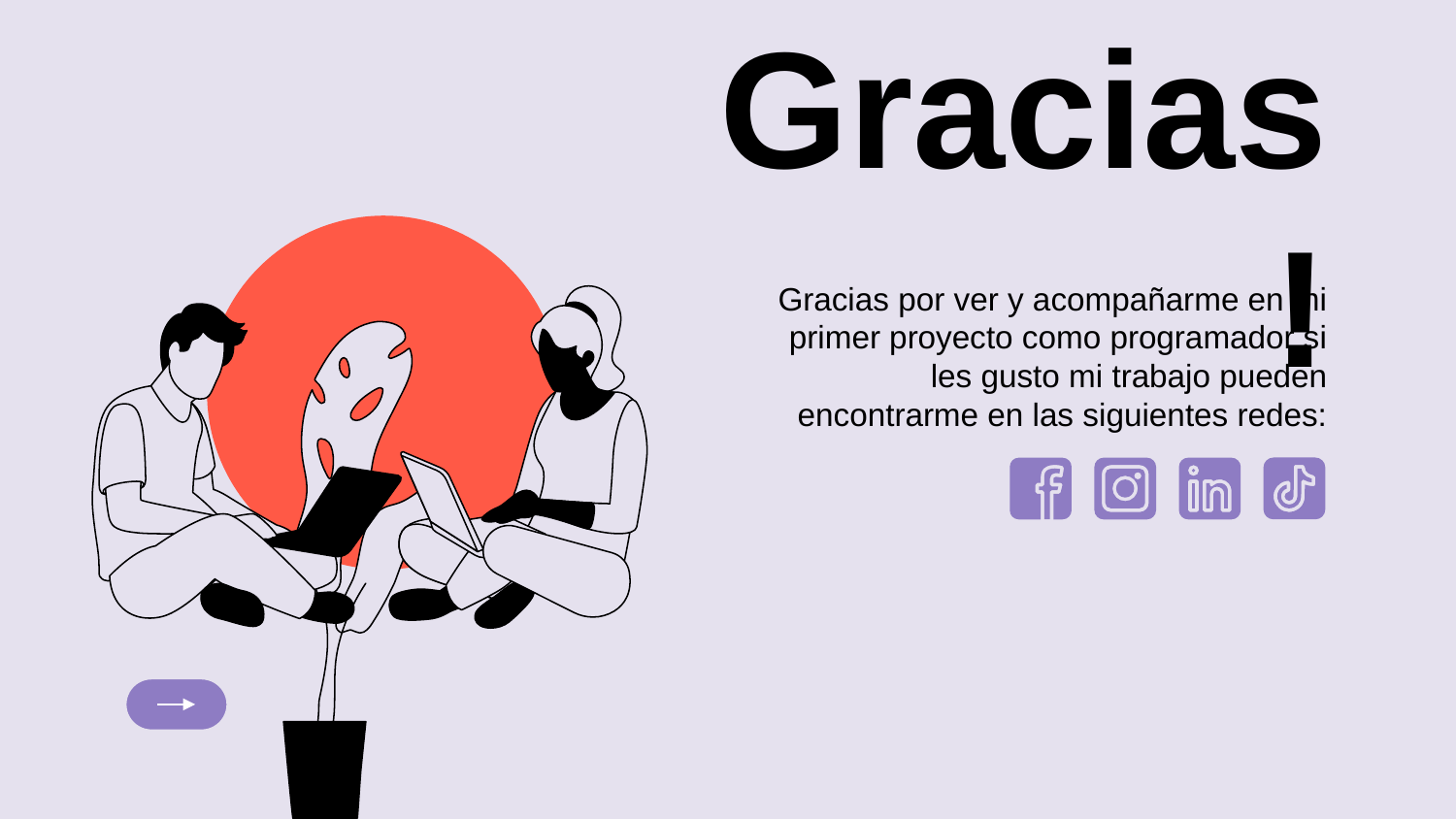

# Gracias!

Gracias por ver y acompañarme en mi primer proyecto como programador si les gusto mi trabajo pueden encontrarme en las siguientes redes: